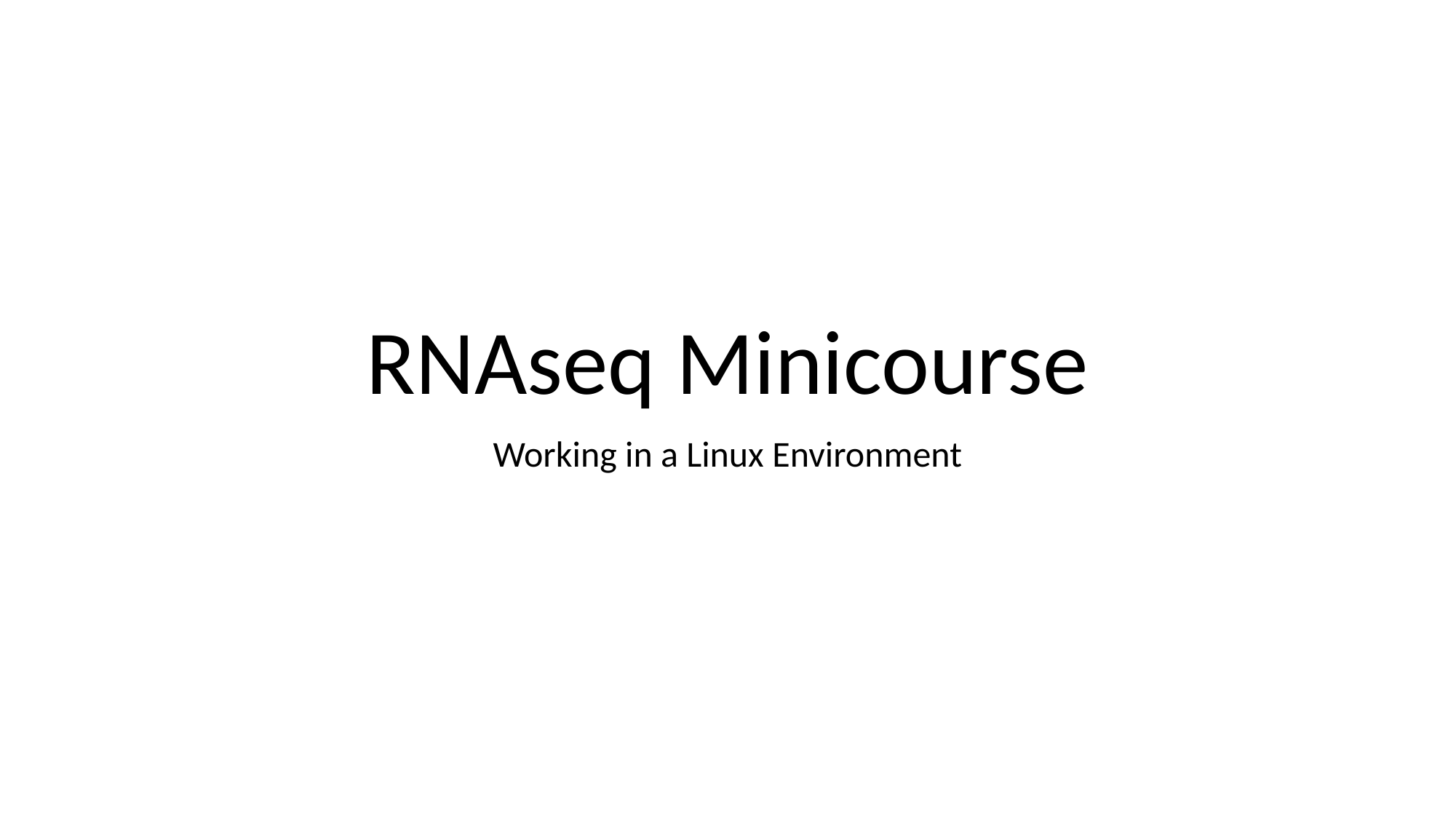

# RNAseq Minicourse
Working in a Linux Environment